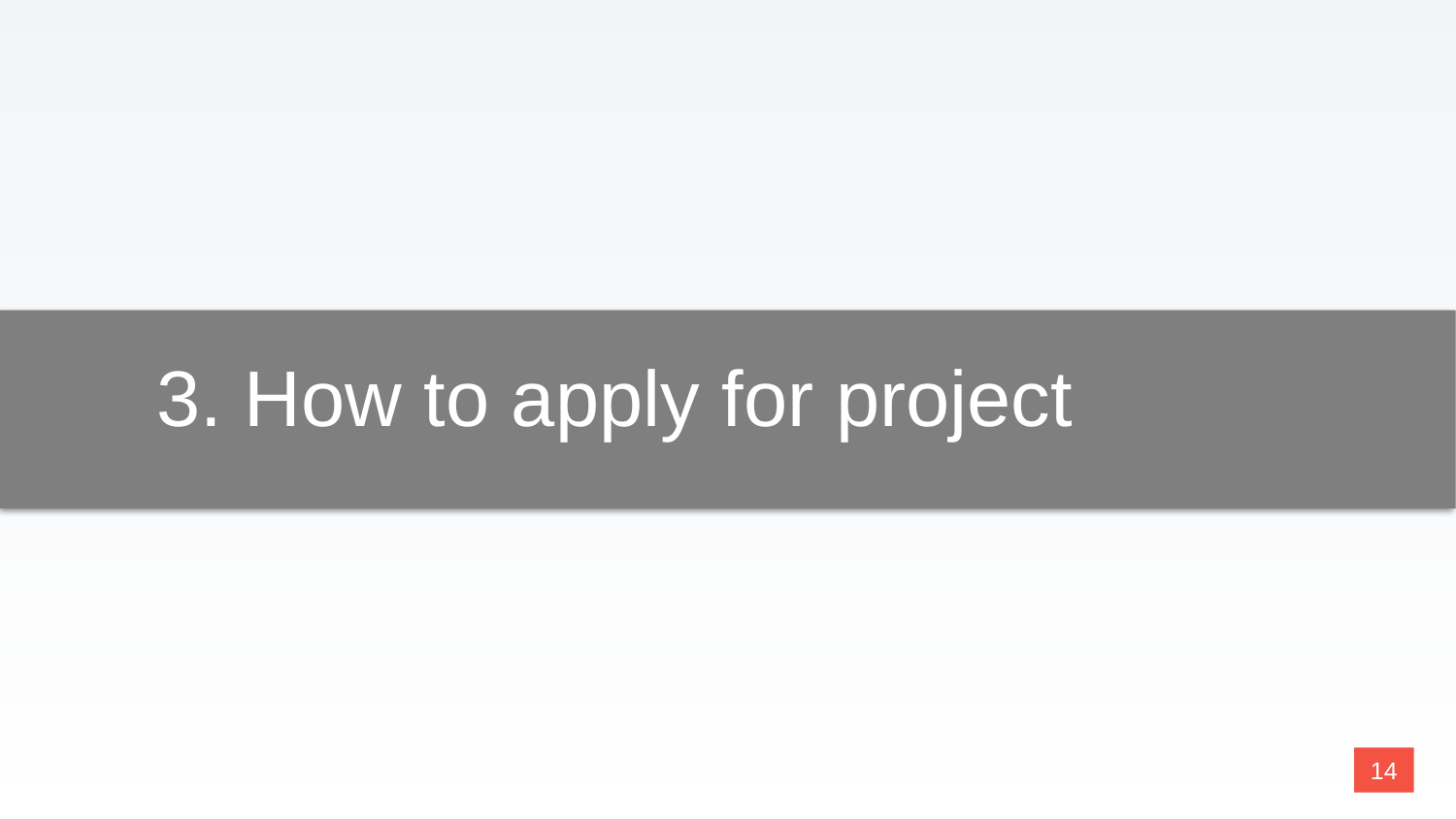

# 3. How to apply for project
14